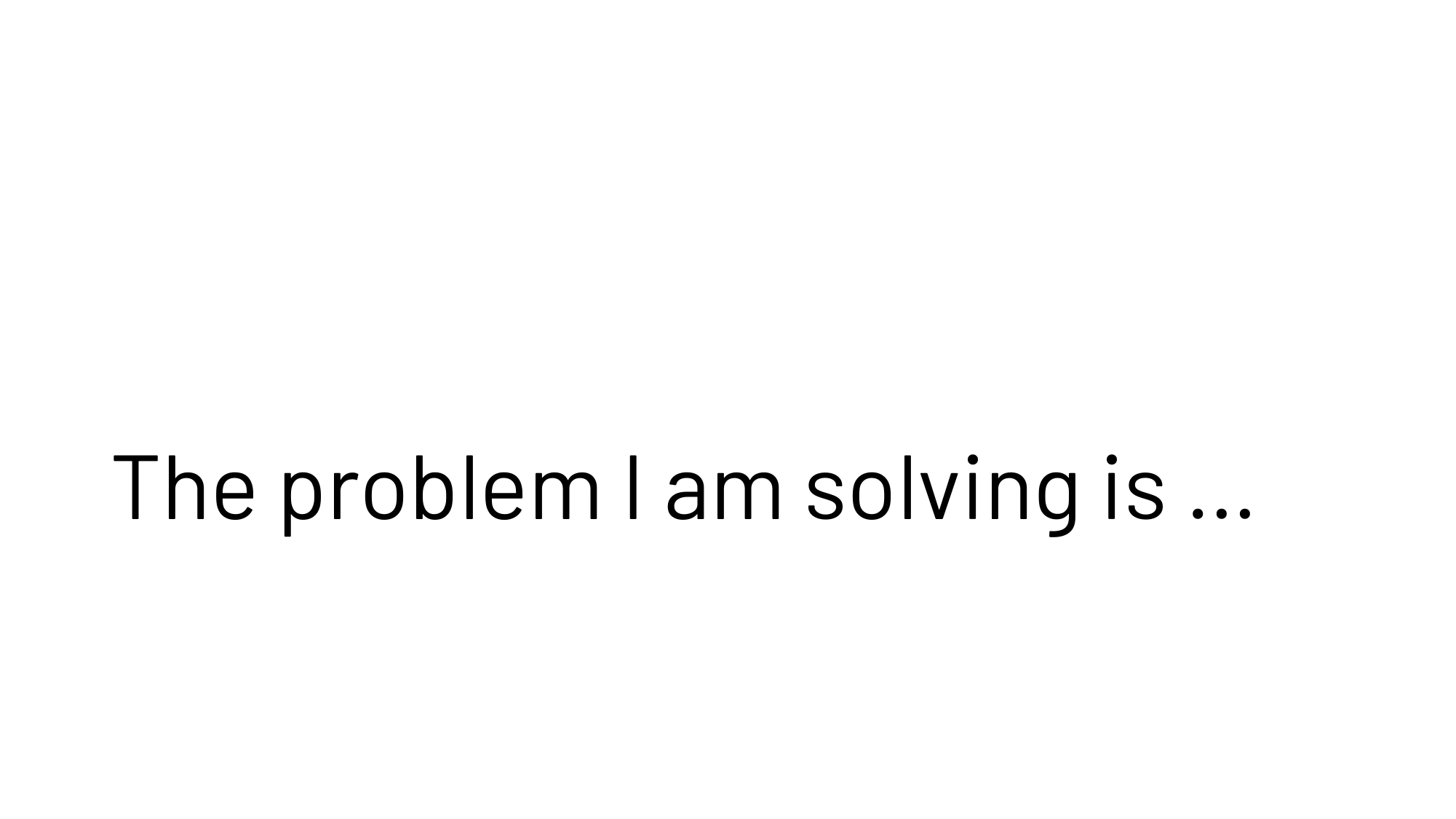

# The problem I am solving is …